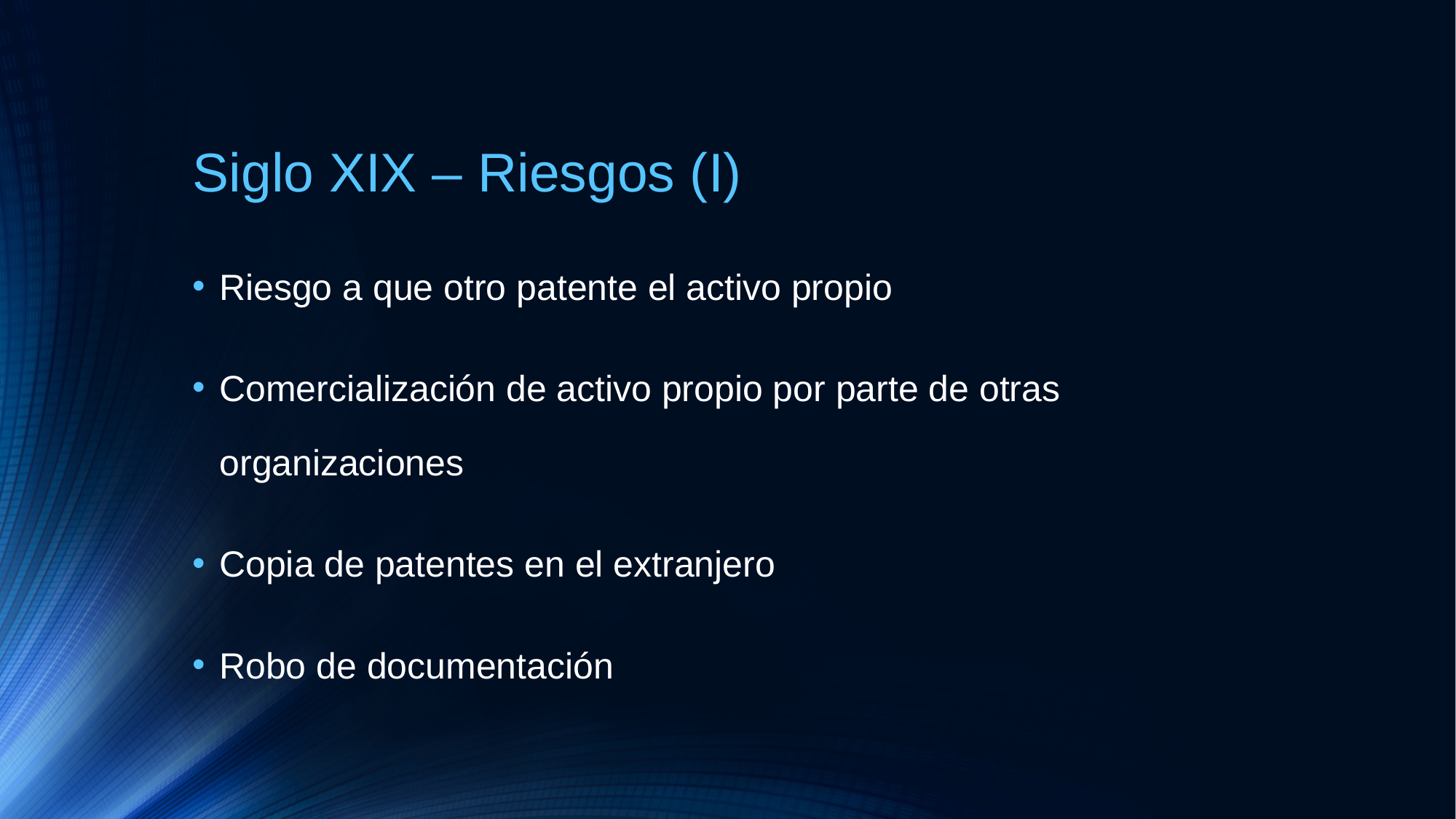

# Siglo XIX – Riesgos (I)
Riesgo a que otro patente el activo propio
Comercialización de activo propio por parte de otras organizaciones
Copia de patentes en el extranjero
Robo de documentación